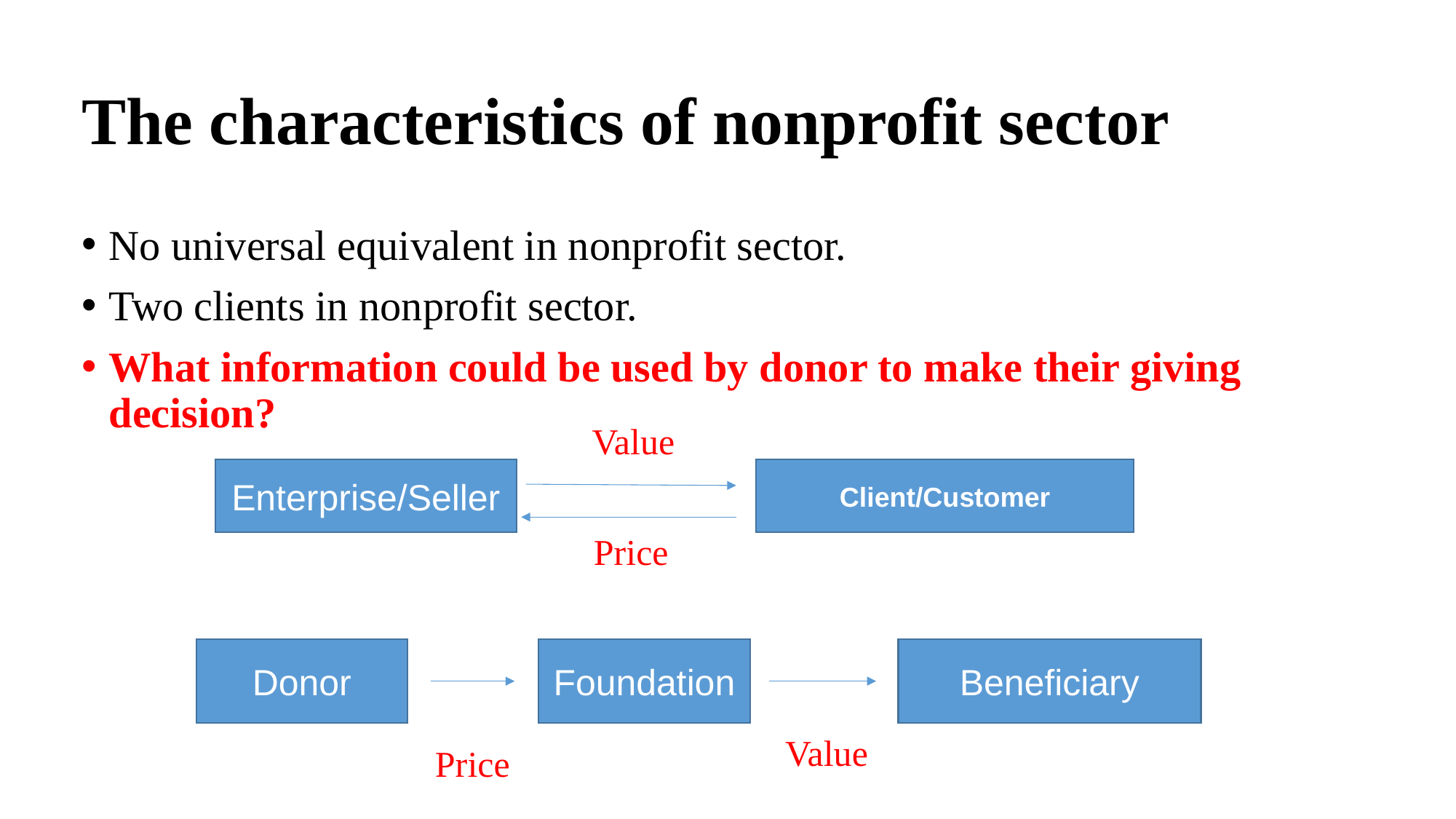

# The characteristics of nonprofit sector
No universal equivalent in nonprofit sector.
Two clients in nonprofit sector.
What information could be used by donor to make their giving decision?
Value
Enterprise/Seller
Client/Customer
Price
Donor
Foundation
Beneficiary
Value
Price